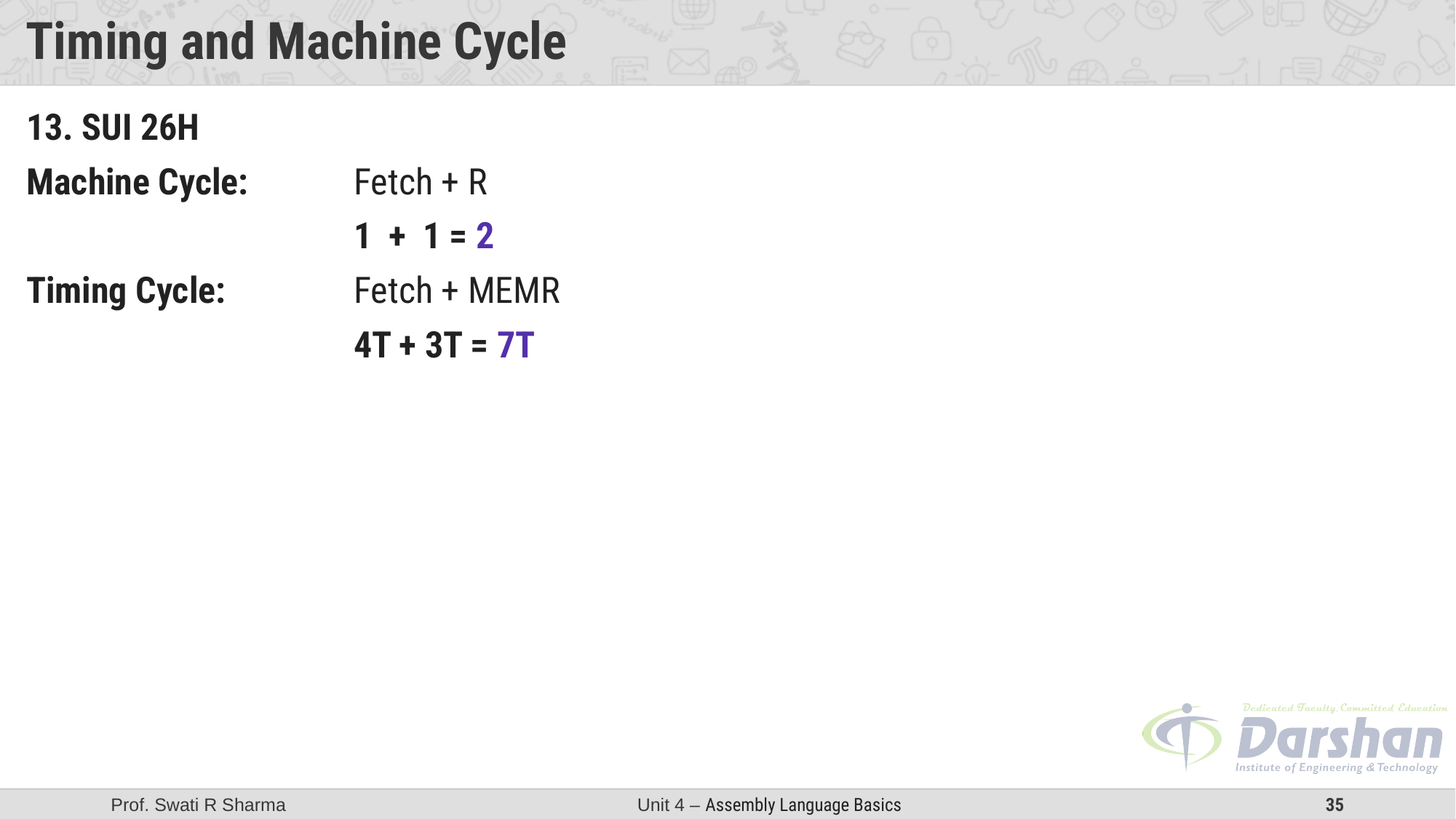

# Timing and Machine Cycle
13. SUI 26H
Machine Cycle:   	Fetch + R
		     	1  +  1 = 2
Timing Cycle:		Fetch + MEMR
			4T + 3T = 7T